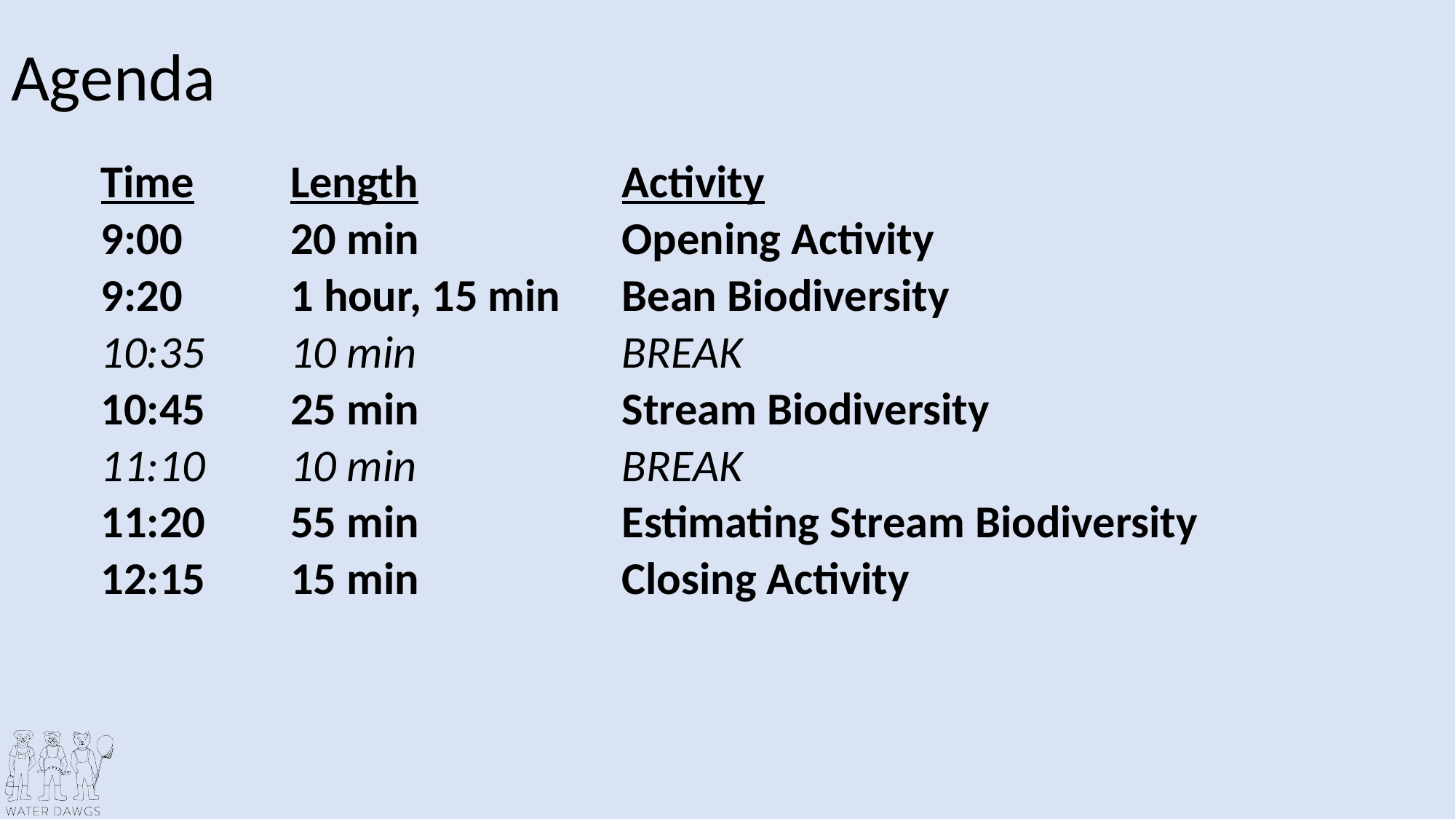

# Agenda
| Time | Length | Activity |
| --- | --- | --- |
| 9:00 | 20 min | Opening Activity |
| 9:20 | 1 hour, 15 min | Bean Biodiversity |
| 10:35 | 10 min | BREAK |
| 10:45 | 25 min | Stream Biodiversity |
| 11:10 | 10 min | BREAK |
| 11:20 | 55 min | Estimating Stream Biodiversity |
| 12:15 | 15 min | Closing Activity |